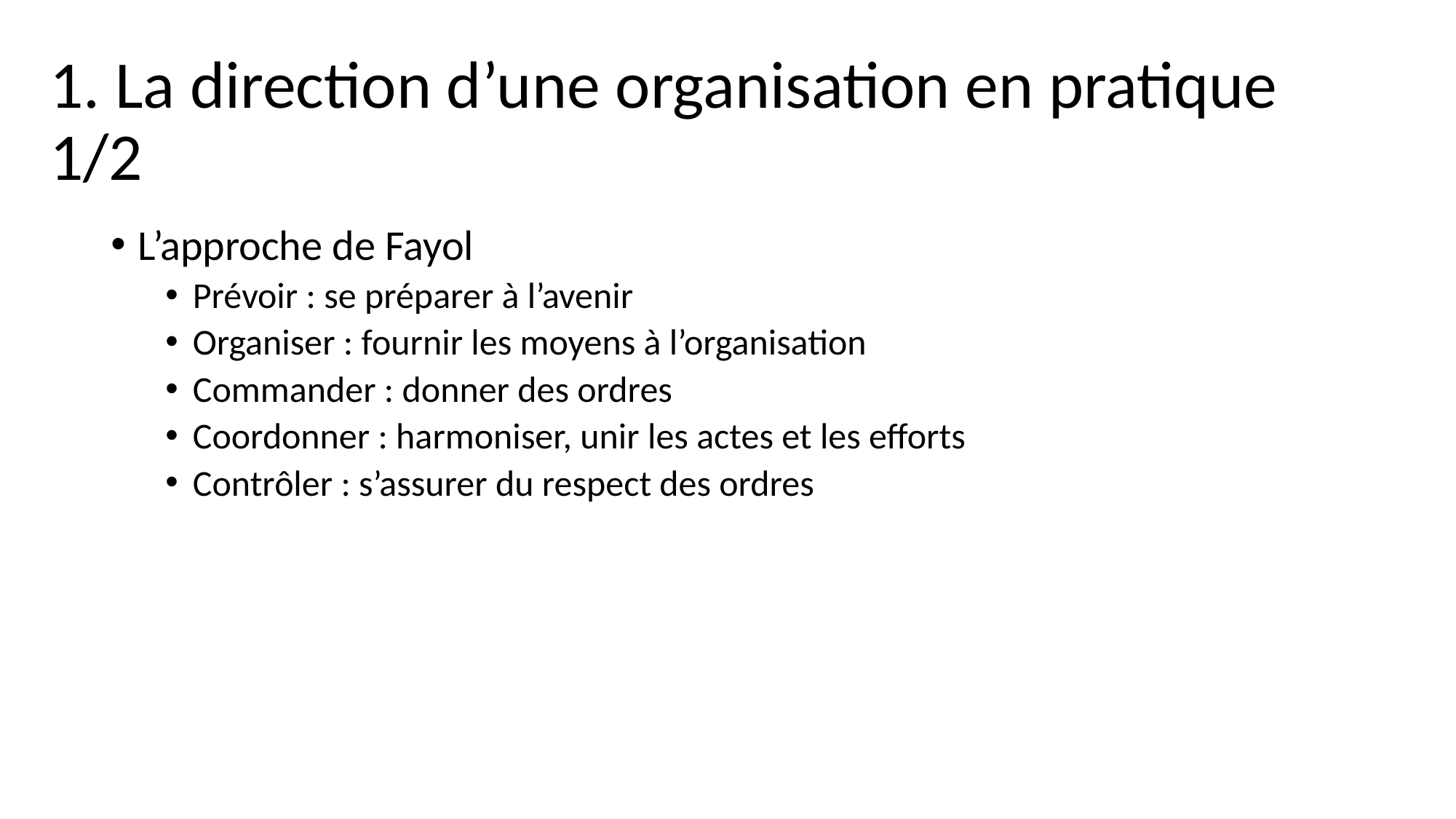

# 1. La direction d’une organisation en pratique 1/2
L’approche de Fayol
Prévoir : se préparer à l’avenir
Organiser : fournir les moyens à l’organisation
Commander : donner des ordres
Coordonner : harmoniser, unir les actes et les efforts
Contrôler : s’assurer du respect des ordres